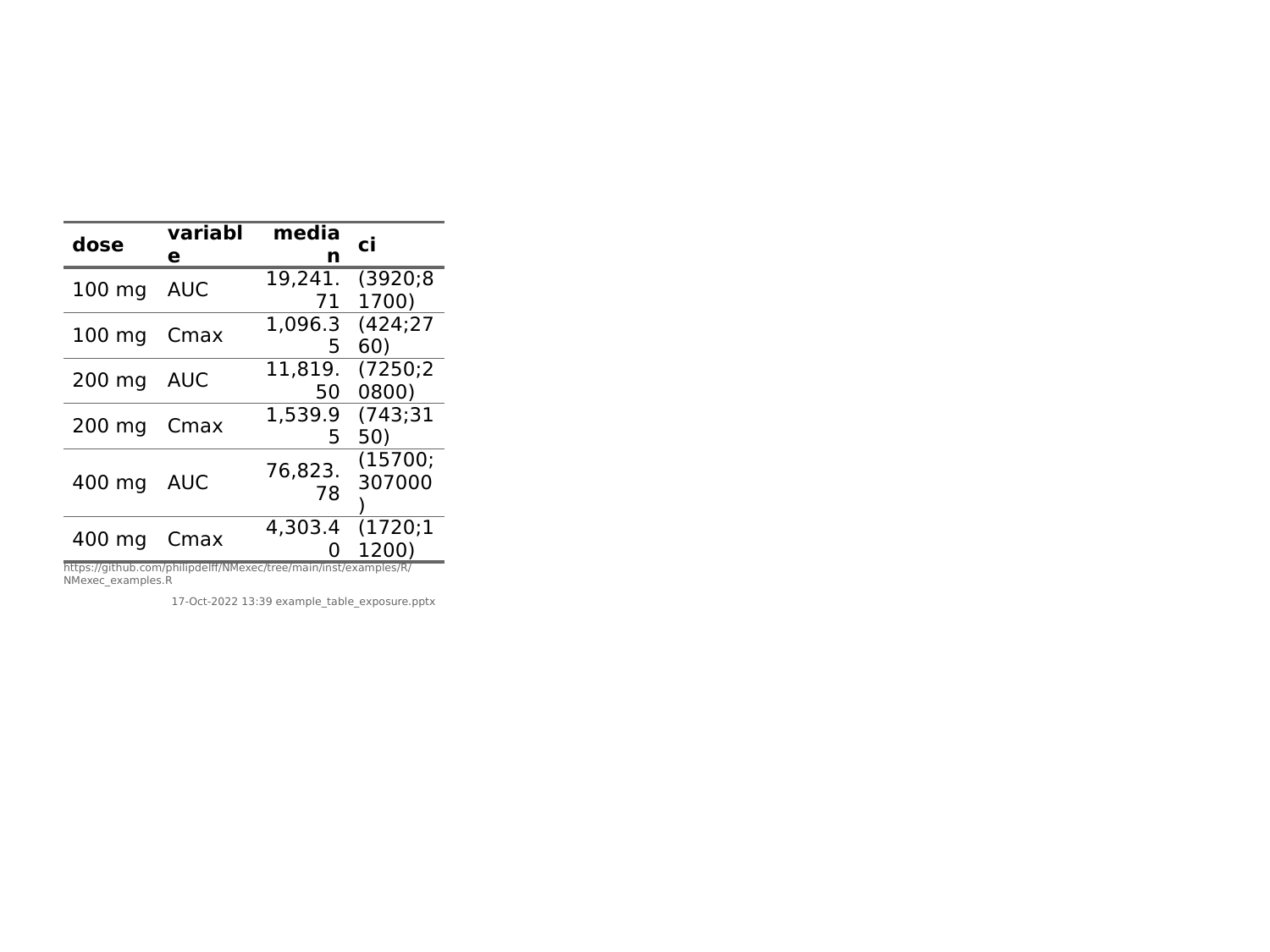

| dose | variable | median | ci |
| --- | --- | --- | --- |
| 100 mg | AUC | 19,241.71 | (3920;81700) |
| 100 mg | Cmax | 1,096.35 | (424;2760) |
| 200 mg | AUC | 11,819.50 | (7250;20800) |
| 200 mg | Cmax | 1,539.95 | (743;3150) |
| 400 mg | AUC | 76,823.78 | (15700;307000) |
| 400 mg | Cmax | 4,303.40 | (1720;11200) |
| https://github.com/philipdelff/NMexec/tree/main/inst/examples/R/NMexec\_examples.R 17-Oct-2022 13:39 example\_table\_exposure.pptx | https://github.com/philipdelff/NMexec/tree/main/inst/examples/R/NMexec\_examples.R 17-Oct-2022 13:39 example\_table\_exposure.pptx | https://github.com/philipdelff/NMexec/tree/main/inst/examples/R/NMexec\_examples.R 17-Oct-2022 13:39 example\_table\_exposure.pptx | https://github.com/philipdelff/NMexec/tree/main/inst/examples/R/NMexec\_examples.R 17-Oct-2022 13:39 example\_table\_exposure.pptx |